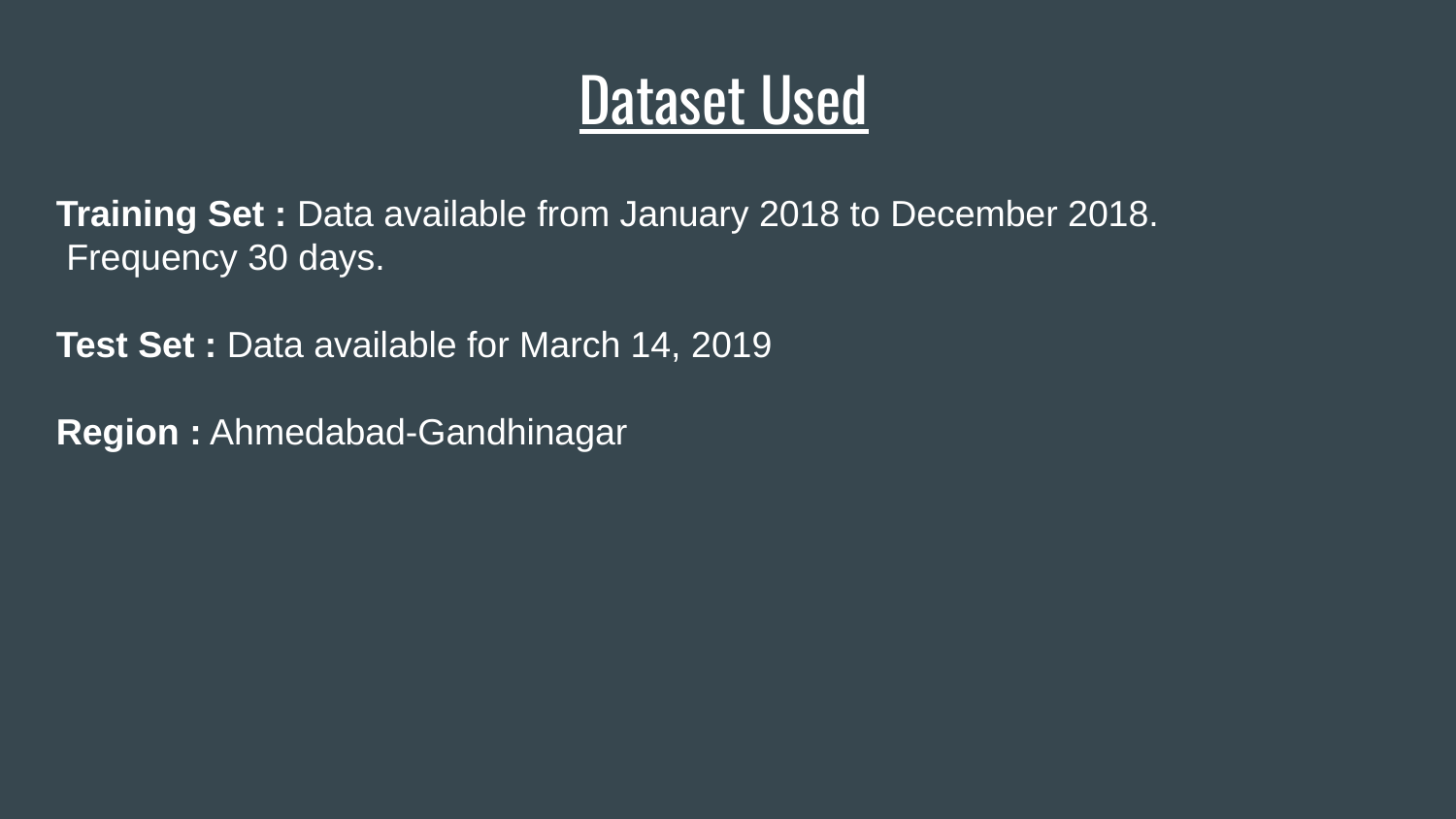

Dataset Used

Training Set : Data available from January 2018 to December 2018.
 Frequency 30 days.

Test Set : Data available for March 14, 2019

Region : Ahmedabad-Gandhinagar